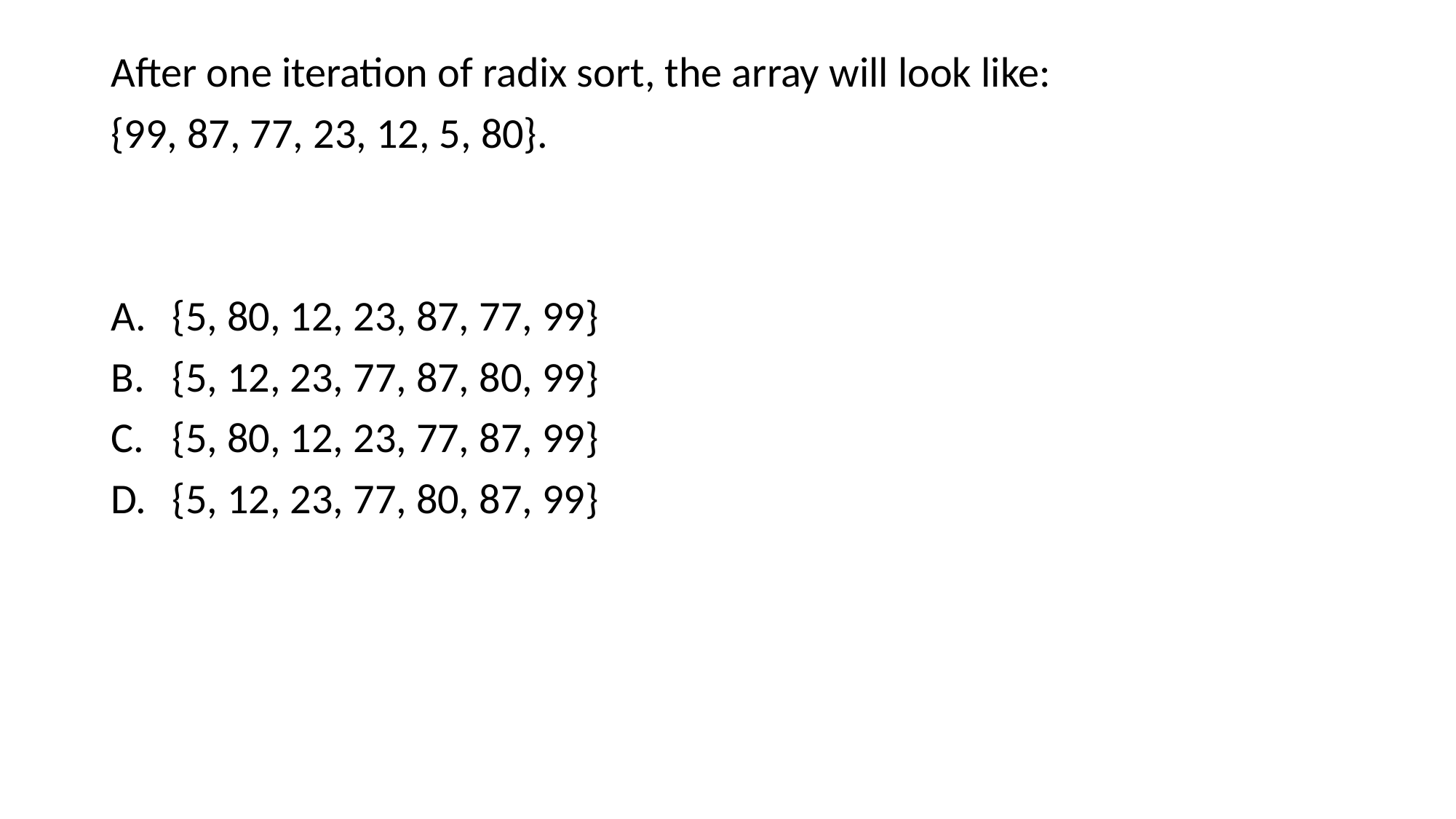

After one iteration of radix sort, the array will look like:
{99, 87, 77, 23, 12, 5, 80}.

{5, 80, 12, 23, 87, 77, 99}
{5, 12, 23, 77, 87, 80, 99}
{5, 80, 12, 23, 77, 87, 99}
{5, 12, 23, 77, 80, 87, 99}